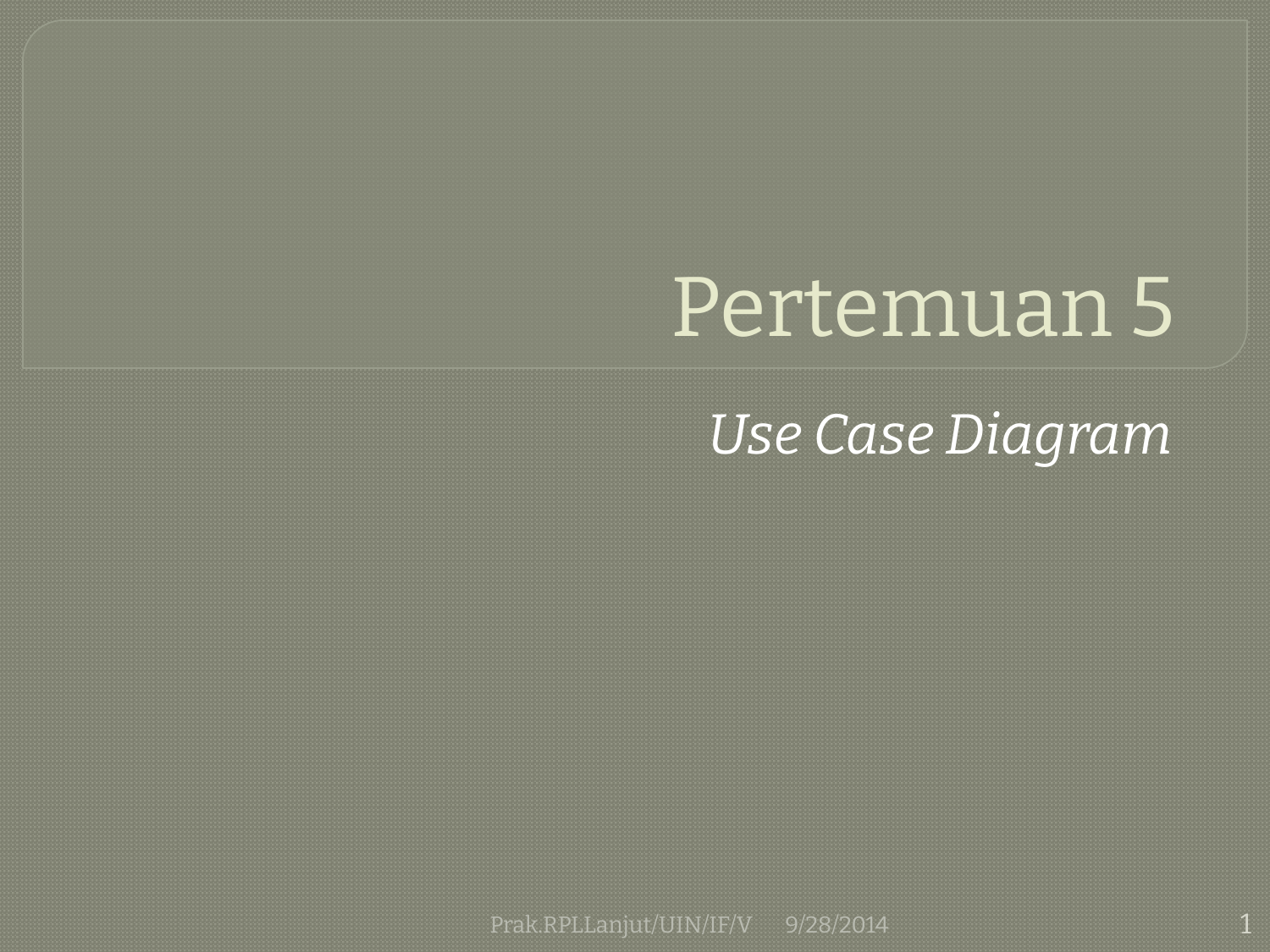

# Pertemuan 5
Use Case Diagram
Prak.RPLLanjut/UIN/IF/V
9/28/2014
1